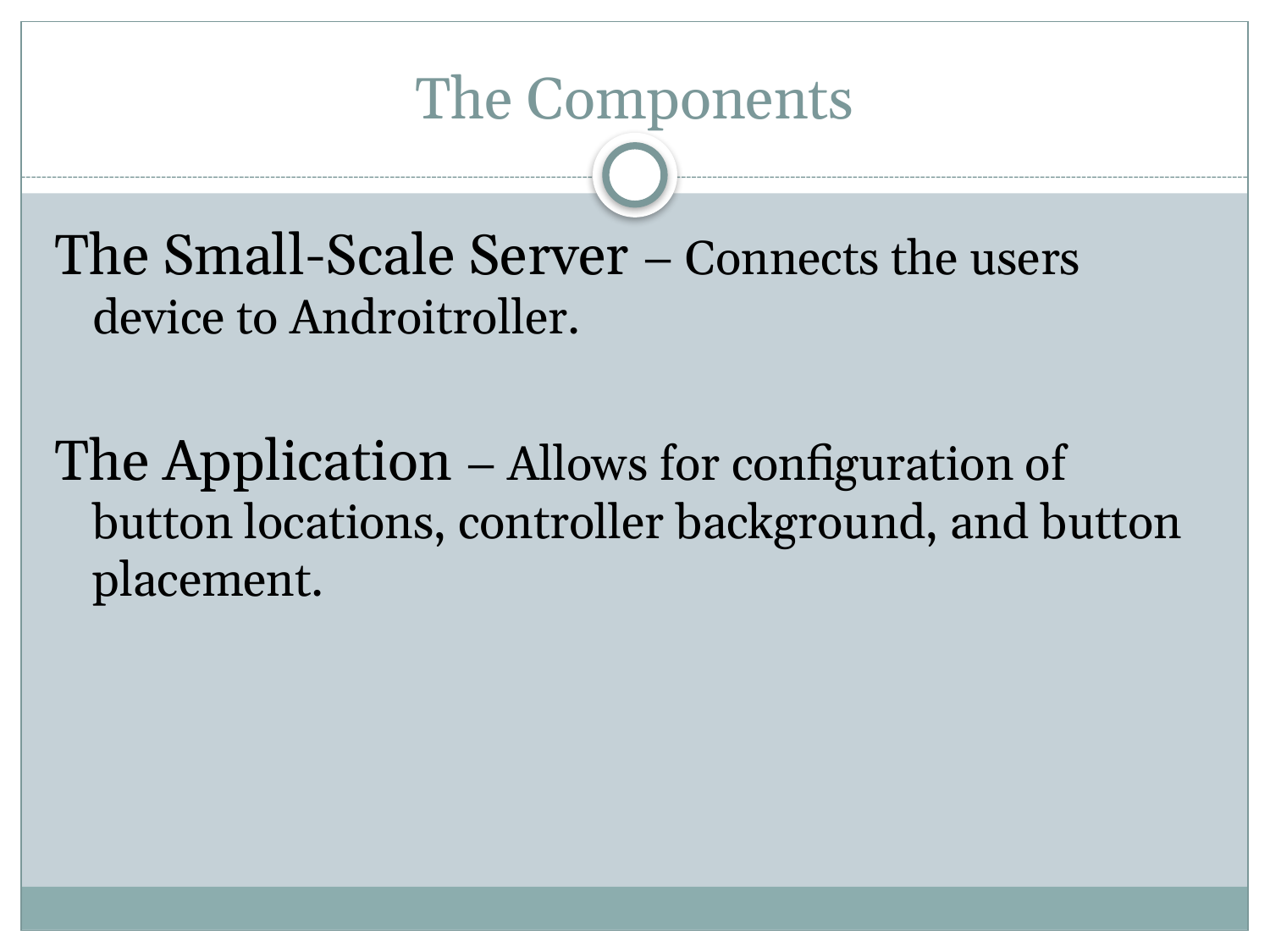

# The Components
The Small-Scale Server – Connects the users device to Androitroller.

The Application – Allows for configuration of button locations, controller background, and button placement.